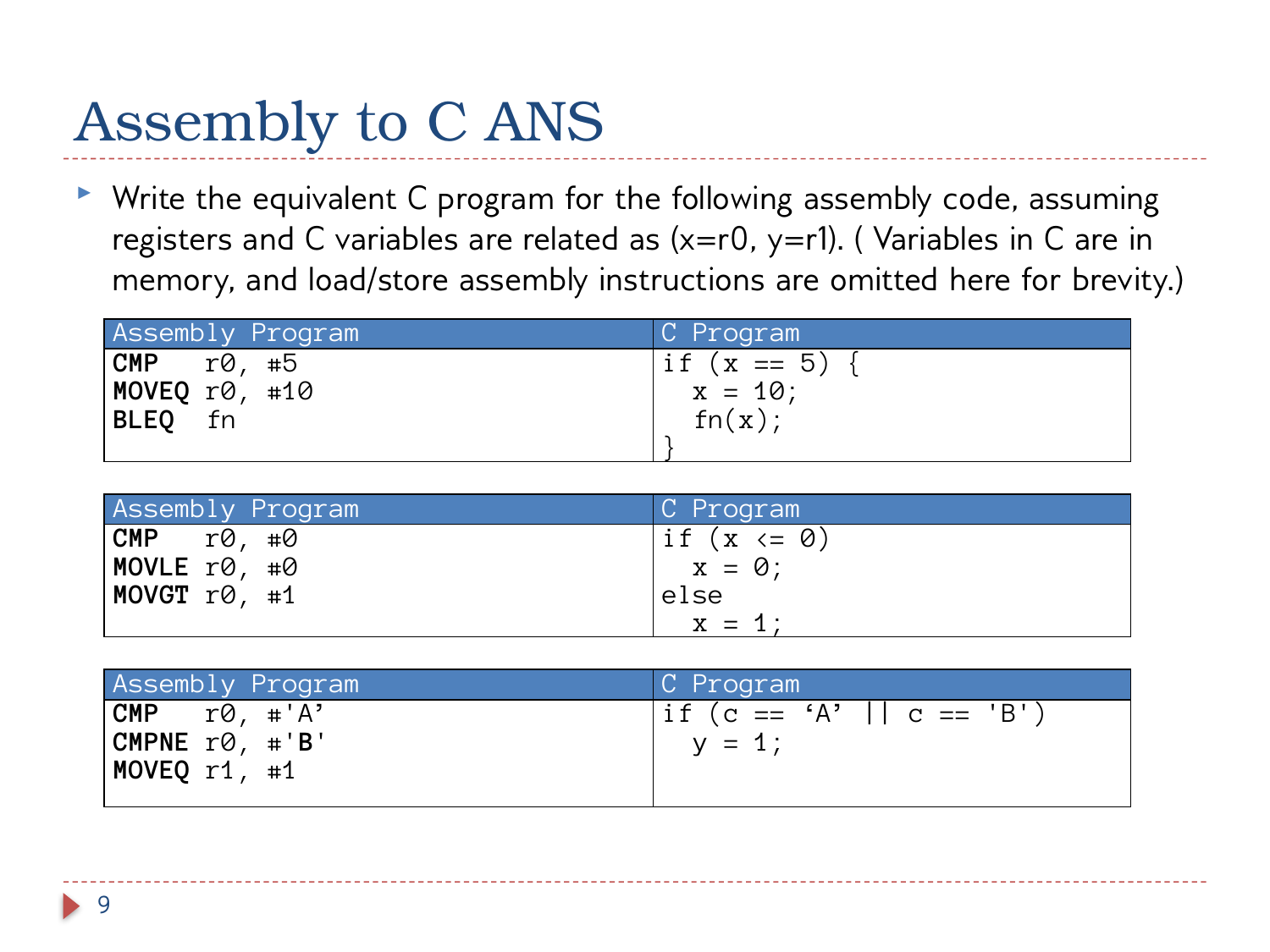

# Assembly to C ANS
Write the equivalent C program for the following assembly code, assuming registers and C variables are related as (x=r0, y=r1). ( Variables in C are in memory, and load/store assembly instructions are omitted here for brevity.)
| Assembly Program | C Program |
| --- | --- |
| CMP r0, #5 MOVEQ r0, #10 BLEQ fn | if (x == 5) { x = 10; fn(x); } |
| Assembly Program | C Program |
| --- | --- |
| CMP r0, #0 MOVLE r0, #0 MOVGT r0, #1 | if (x <= 0) x = 0; else x = 1; |
| Assembly Program | C Program |
| --- | --- |
| CMP r0, #'A’ CMPNE r0, #'B' MOVEQ r1, #1 | if (c == ‘A’ || c == 'B') y = 1; |
9